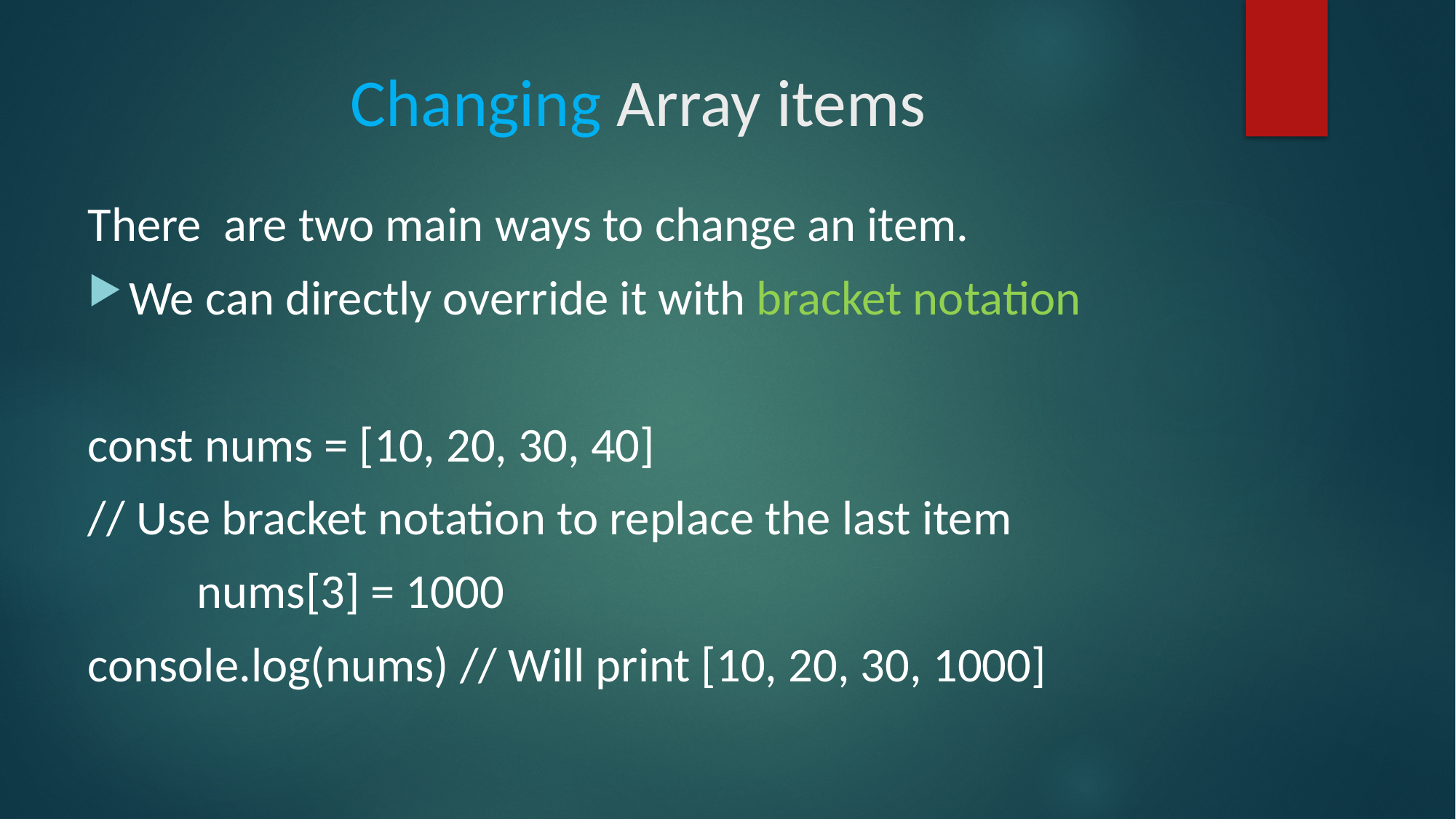

# Changing Array items
There  are two main ways to change an item.
We can directly override it with bracket notation

const nums = [10, 20, 30, 40]
// Use bracket notation to replace the last item
	nums[3] = 1000
console.log(nums) // Will print [10, 20, 30, 1000]